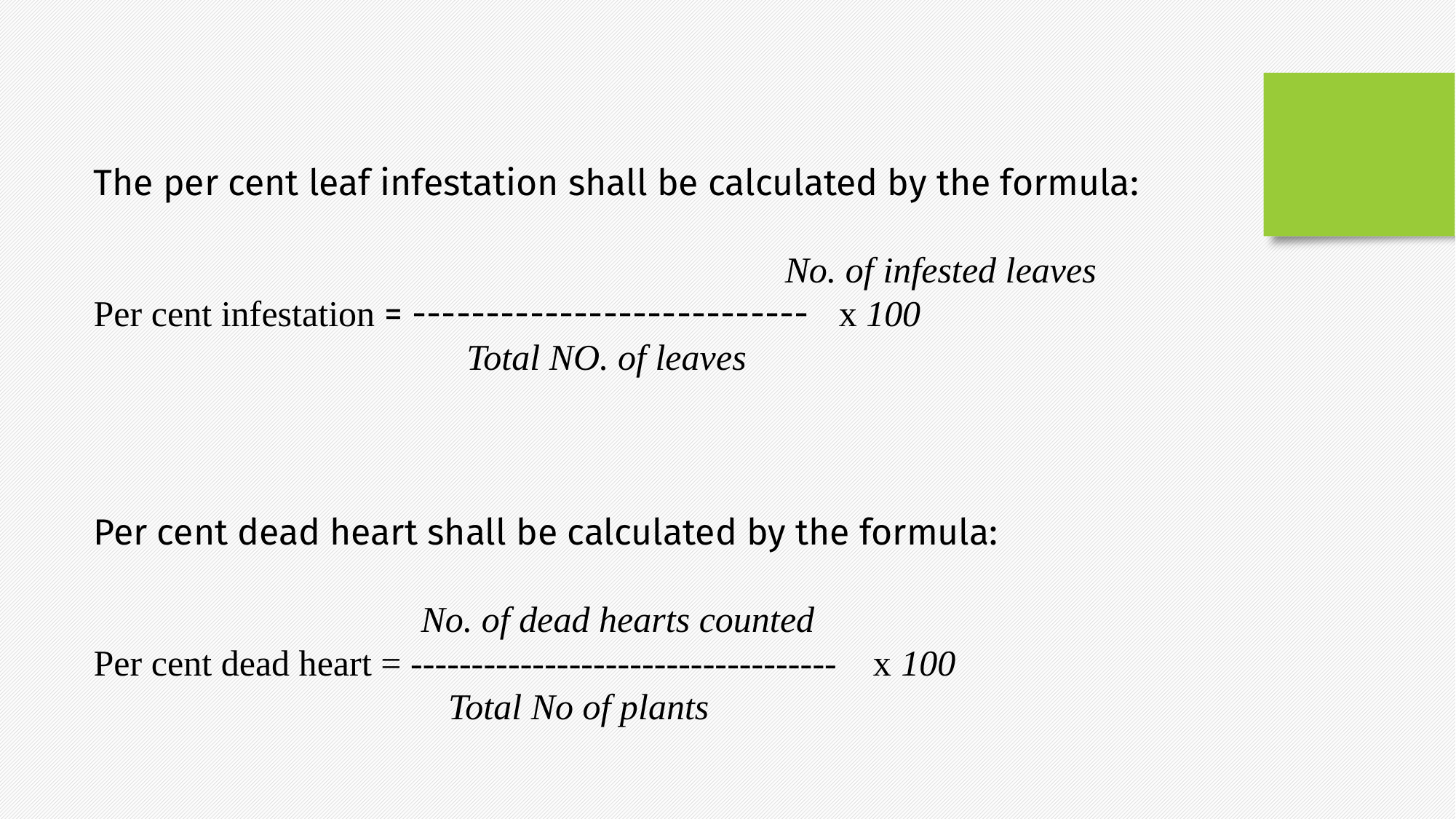

The per cent leaf infestation shall be calculated by the formula:

						    No. of infested leaves
Per cent infestation = ---------------------------   x 100
                                         Total NO. of leaves

Per cent dead heart shall be calculated by the formula:

                                    No. of dead hearts counted
Per cent dead heart = -----------------------------------    x 100
                                       Total No of plants